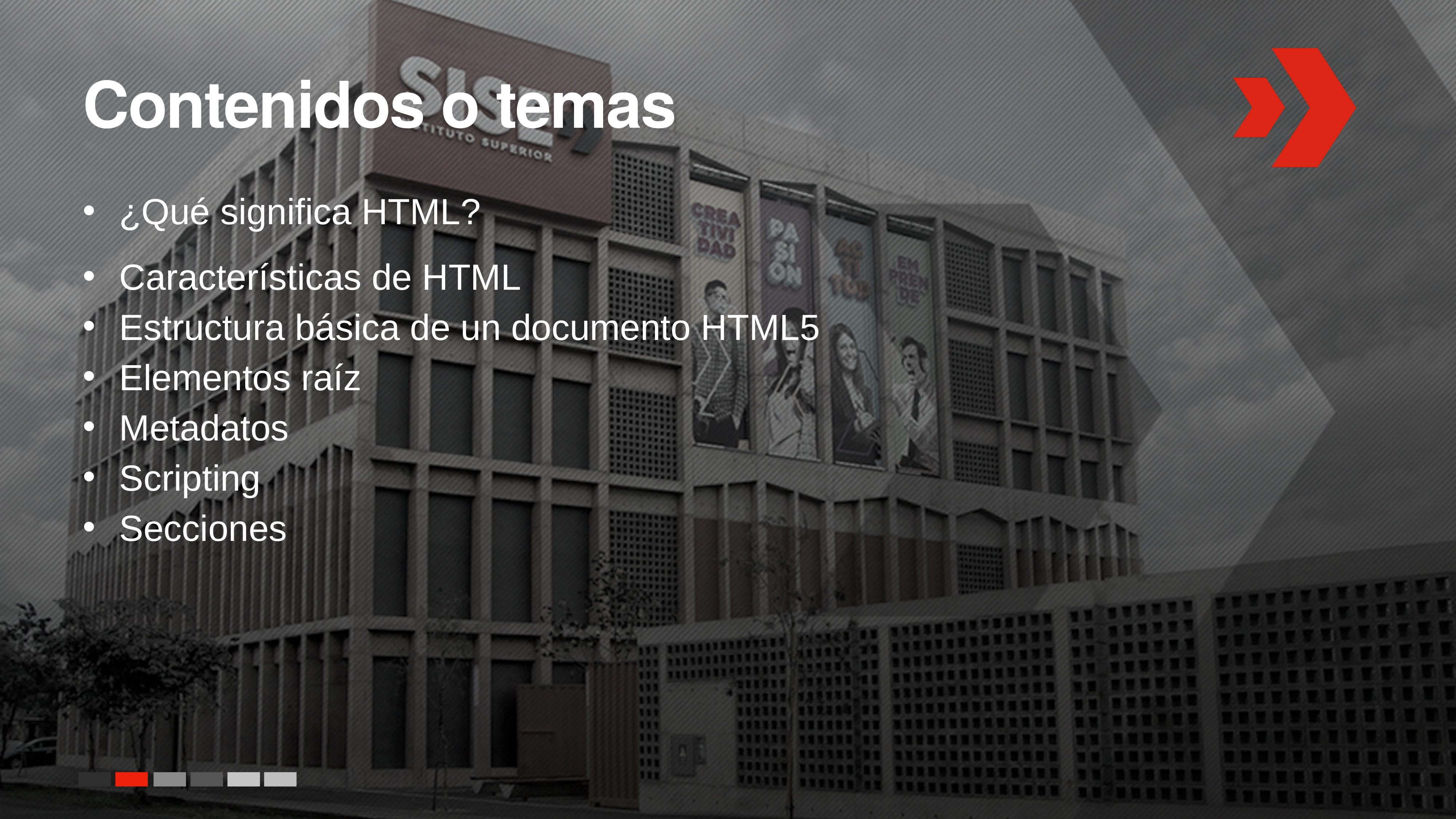

# Contenidos o temas
¿Qué significa HTML?
Características de HTML
Estructura básica de un documento HTML5
Elementos raíz
Metadatos
Scripting
Secciones